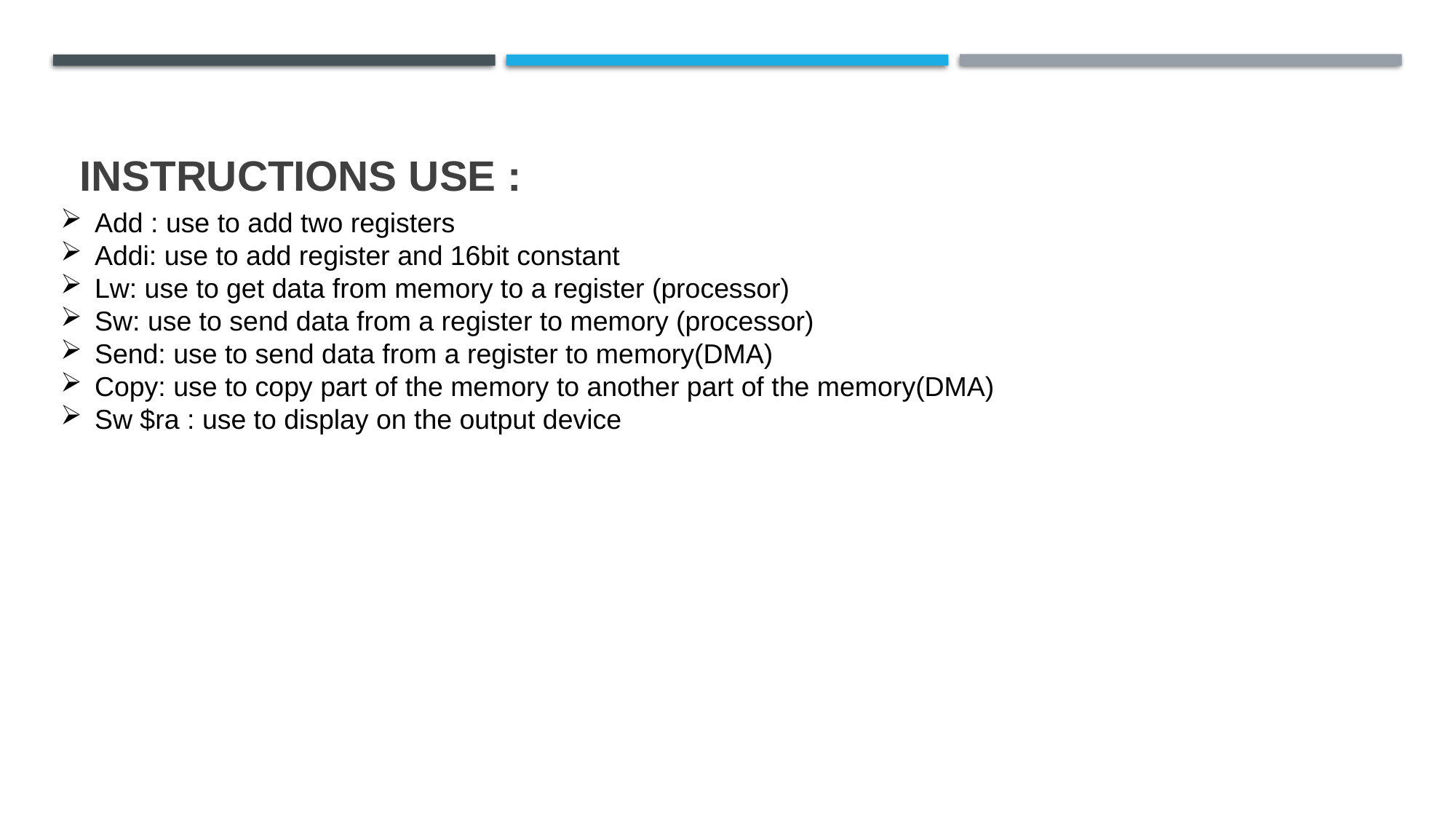

# Instructions use :
Add : use to add two registers
Addi: use to add register and 16bit constant
Lw: use to get data from memory to a register (processor)
Sw: use to send data from a register to memory (processor)
Send: use to send data from a register to memory(DMA)
Copy: use to copy part of the memory to another part of the memory(DMA)
Sw $ra : use to display on the output device